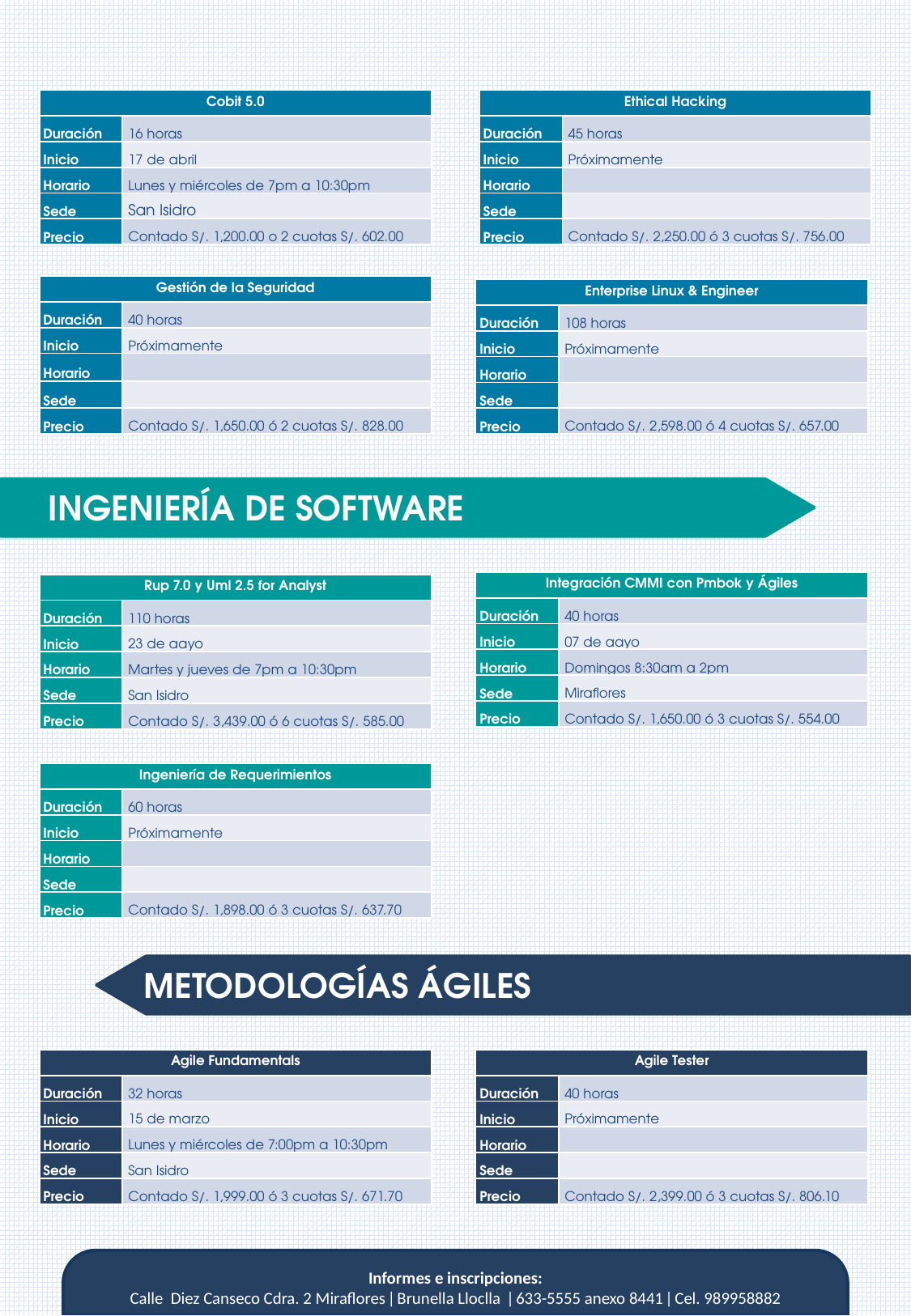

| Cobit 5.0 |  |
| --- | --- |
| Duración | 16 horas |
| Inicio | 17 de abril |
| Horario | Lunes y miércoles de 7pm a 10:30pm |
| Sede | San Isidro |
| Precio | Contado S/. 1,200.00 o 2 cuotas S/. 602.00 |
| Ethical Hacking |  |
| --- | --- |
| Duración | 45 horas |
| Inicio | Próximamente |
| Horario |  |
| Sede |  |
| Precio | Contado S/. 2,250.00 ó 3 cuotas S/. 756.00 |
| Gestión de la Seguridad |  |
| --- | --- |
| Duración | 40 horas |
| Inicio | Próximamente |
| Horario |  |
| Sede |  |
| Precio | Contado S/. 1,650.00 ó 2 cuotas S/. 828.00 |
| Enterprise Linux & Engineer |  |
| --- | --- |
| Duración | 108 horas |
| Inicio | Próximamente |
| Horario |  |
| Sede |  |
| Precio | Contado S/. 2,598.00 ó 4 cuotas S/. 657.00 |
INGENIERÍA DE SOFTWARE
| Integración CMMI con Pmbok y Ágiles |  |
| --- | --- |
| Duración | 40 horas |
| Inicio | 07 de aayo |
| Horario | Domingos 8:30am a 2pm |
| Sede | Miraflores |
| Precio | Contado S/. 1,650.00 ó 3 cuotas S/. 554.00 |
| Rup 7.0 y Uml 2.5 for Analyst |  |
| --- | --- |
| Duración | 110 horas |
| Inicio | 23 de aayo |
| Horario | Martes y jueves de 7pm a 10:30pm |
| Sede | San Isidro |
| Precio | Contado S/. 3,439.00 ó 6 cuotas S/. 585.00 |
| Ingeniería de Requerimientos |  |
| --- | --- |
| Duración | 60 horas |
| Inicio | Próximamente |
| Horario |  |
| Sede |  |
| Precio | Contado S/. 1,898.00 ó 3 cuotas S/. 637.70 |
METODOLOGÍAS ÁGILES
| Agile Fundamentals |  |
| --- | --- |
| Duración | 32 horas |
| Inicio | 15 de marzo |
| Horario | Lunes y miércoles de 7:00pm a 10:30pm |
| Sede | San Isidro |
| Precio | Contado S/. 1,999.00 ó 3 cuotas S/. 671.70 |
| Agile Tester |  |
| --- | --- |
| Duración | 40 horas |
| Inicio | Próximamente |
| Horario |  |
| Sede |  |
| Precio | Contado S/. 2,399.00 ó 3 cuotas S/. 806.10 |
Informes e inscripciones:
Calle  Diez Canseco Cdra. 2 Miraflores ǀ Brunella Lloclla  ǀ 633-5555 anexo 8441 ǀ Cel. 989958882